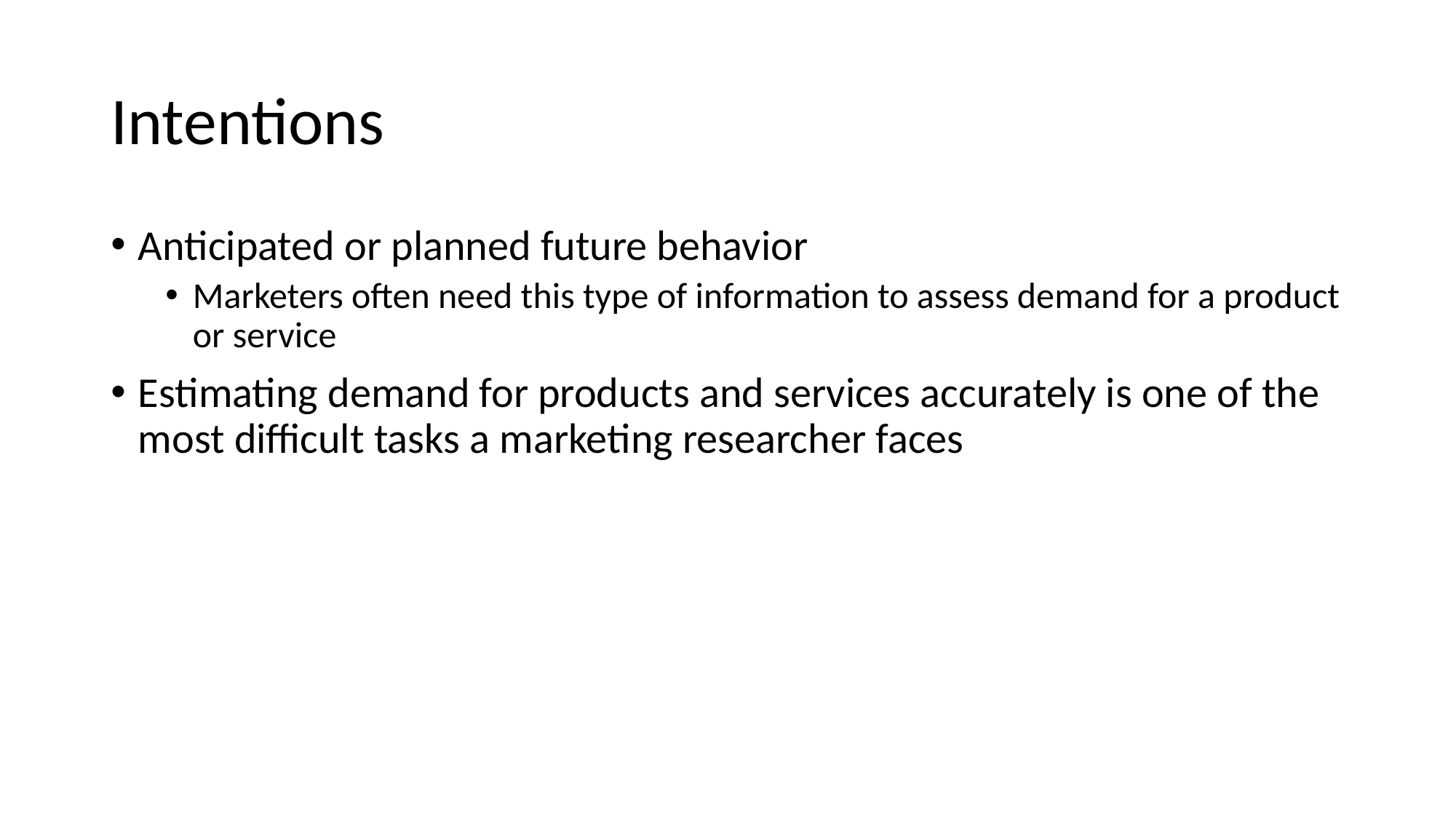

# Intentions
Anticipated or planned future behavior
Marketers often need this type of information to assess demand for a product or service
Estimating demand for products and services accurately is one of the most difficult tasks a marketing researcher faces